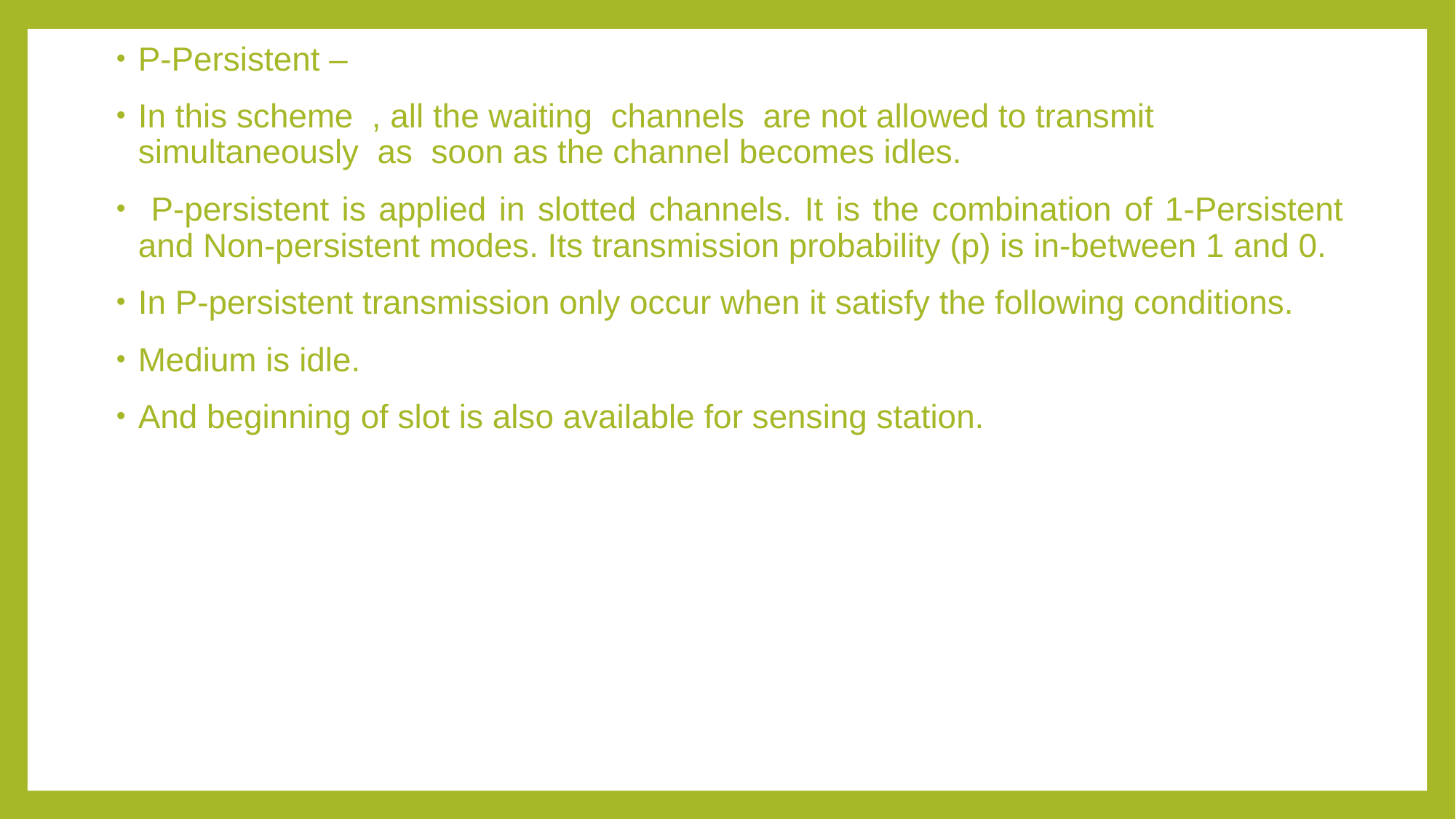

P-Persistent –
In this scheme  , all the waiting  channels  are not allowed to transmit simultaneously  as  soon as the channel becomes idles.
 P-persistent is applied in slotted channels. It is the combination of 1-Persistent and Non-persistent modes. Its transmission probability (p) is in-between 1 and 0.
In P-persistent transmission only occur when it satisfy the following conditions.
Medium is idle.
And beginning of slot is also available for sensing station.